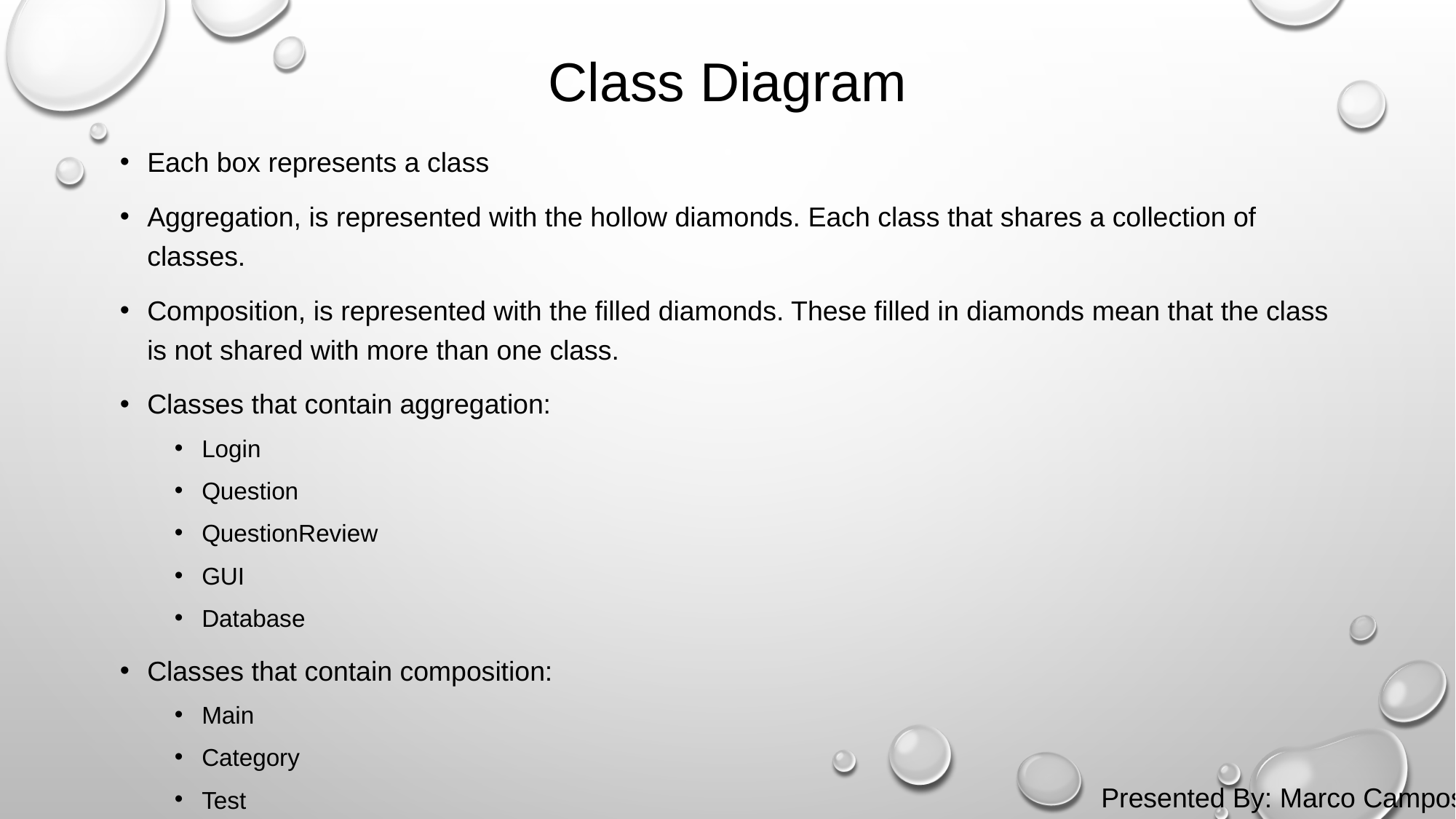

# Class Diagram
Each box represents a class
Aggregation, is represented with the hollow diamonds. Each class that shares a collection of classes.
Composition, is represented with the filled diamonds. These filled in diamonds mean that the class is not shared with more than one class.
Classes that contain aggregation:
Login
Question
QuestionReview
GUI
Database
Classes that contain composition:
Main
Category
Test
Presented By: Marco Campos